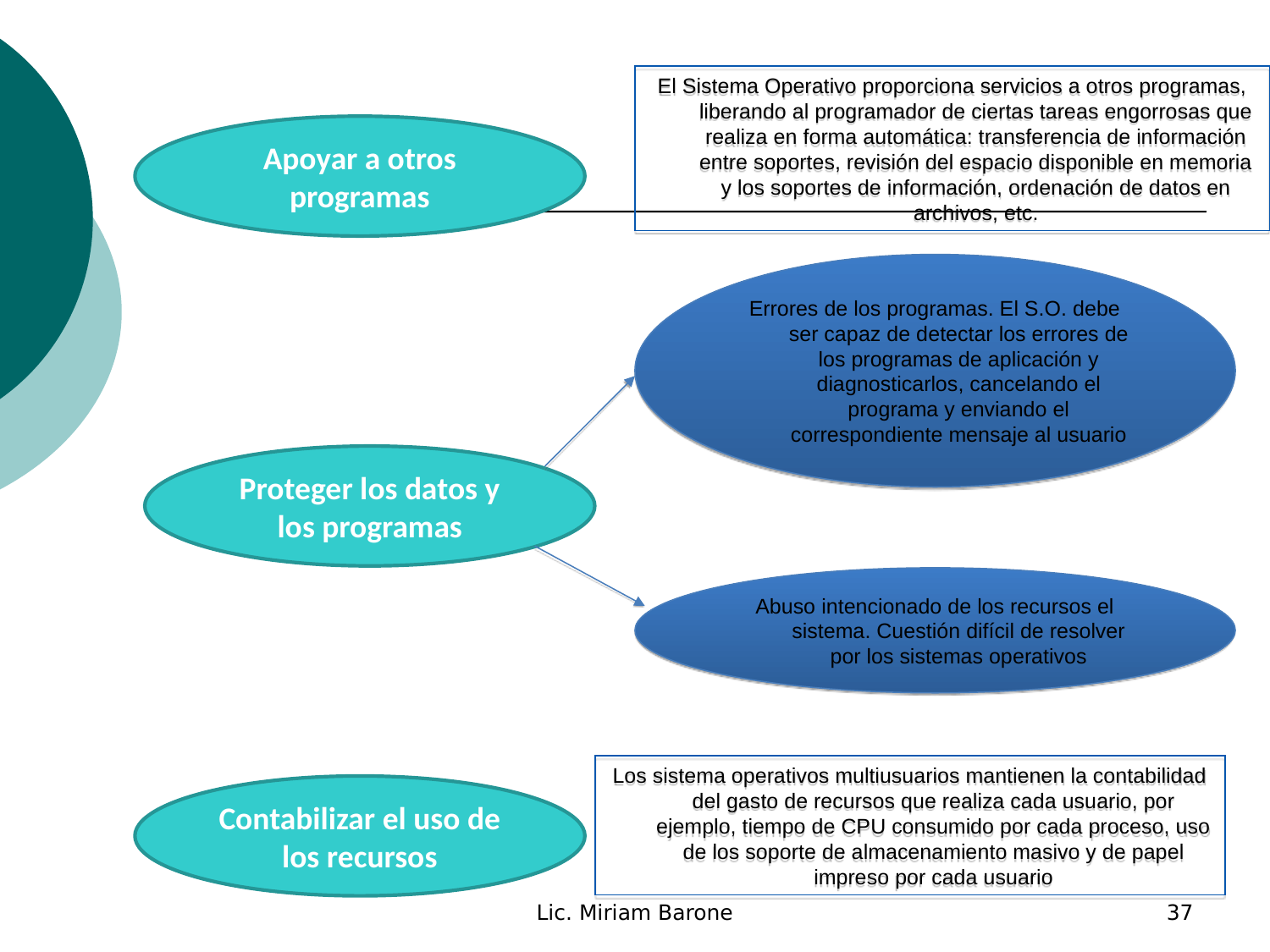

El Sistema Operativo proporciona servicios a otros programas, liberando al programador de ciertas tareas engorrosas que realiza en forma automática: transferencia de información entre soportes, revisión del espacio disponible en memoria y los soportes de información, ordenación de datos en archivos, etc.
Apoyar a otros programas
Errores de los programas. El S.O. debe ser capaz de detectar los errores de los programas de aplicación y diagnosticarlos, cancelando el programa y enviando el correspondiente mensaje al usuario

Proteger los datos y los programas

Abuso intencionado de los recursos el sistema. Cuestión difícil de resolver por los sistemas operativos
Los sistema operativos multiusuarios mantienen la contabilidad del gasto de recursos que realiza cada usuario, por ejemplo, tiempo de CPU consumido por cada proceso, uso de los soporte de almacenamiento masivo y de papel impreso por cada usuario
Contabilizar el uso de los recursos
Lic. Miriam Barone
37